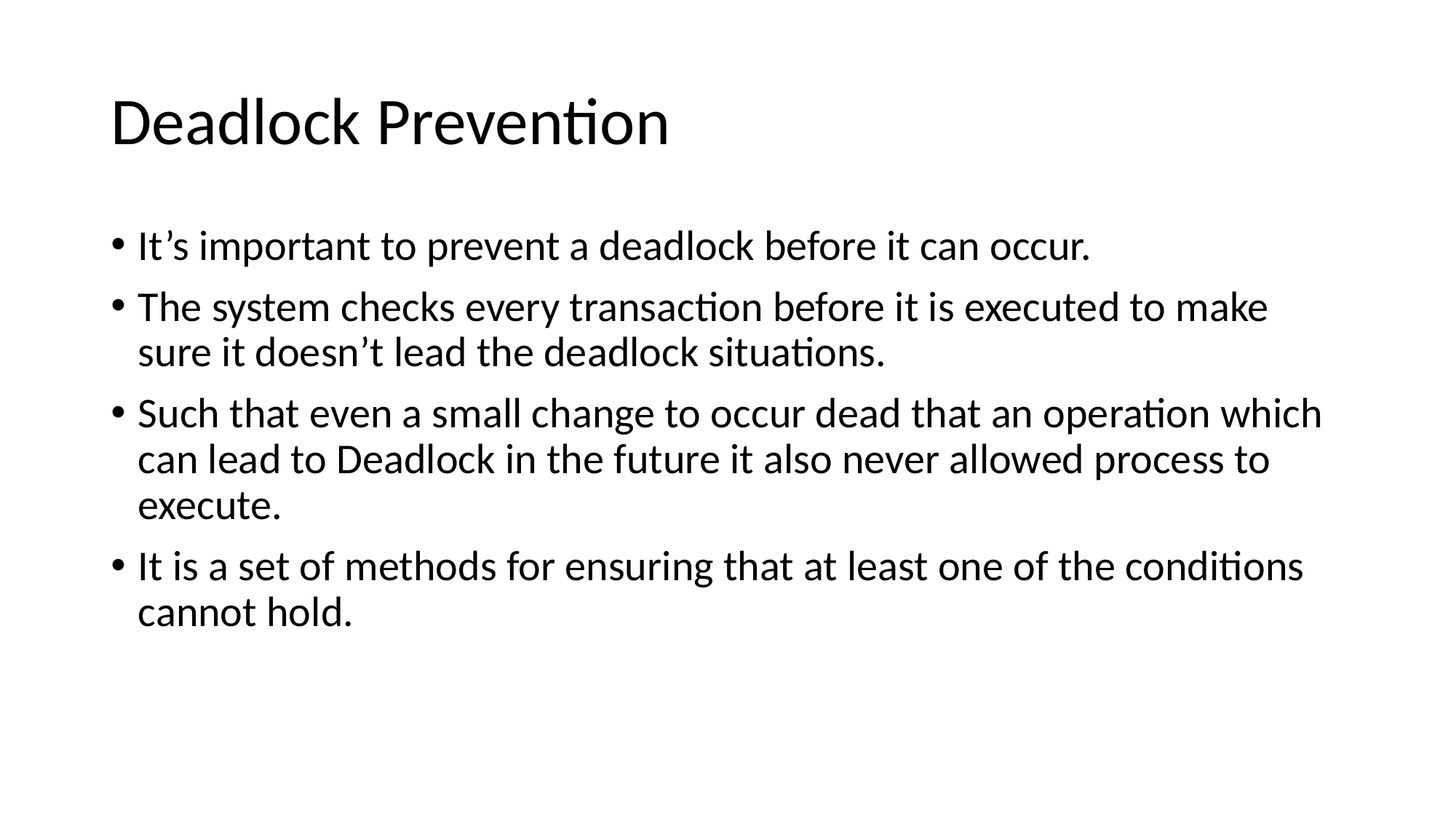

# Deadlock Prevention
It’s important to prevent a deadlock before it can occur.
The system checks every transaction before it is executed to make sure it doesn’t lead the deadlock situations.
Such that even a small change to occur dead that an operation which can lead to Deadlock in the future it also never allowed process to execute.
It is a set of methods for ensuring that at least one of the conditions cannot hold.